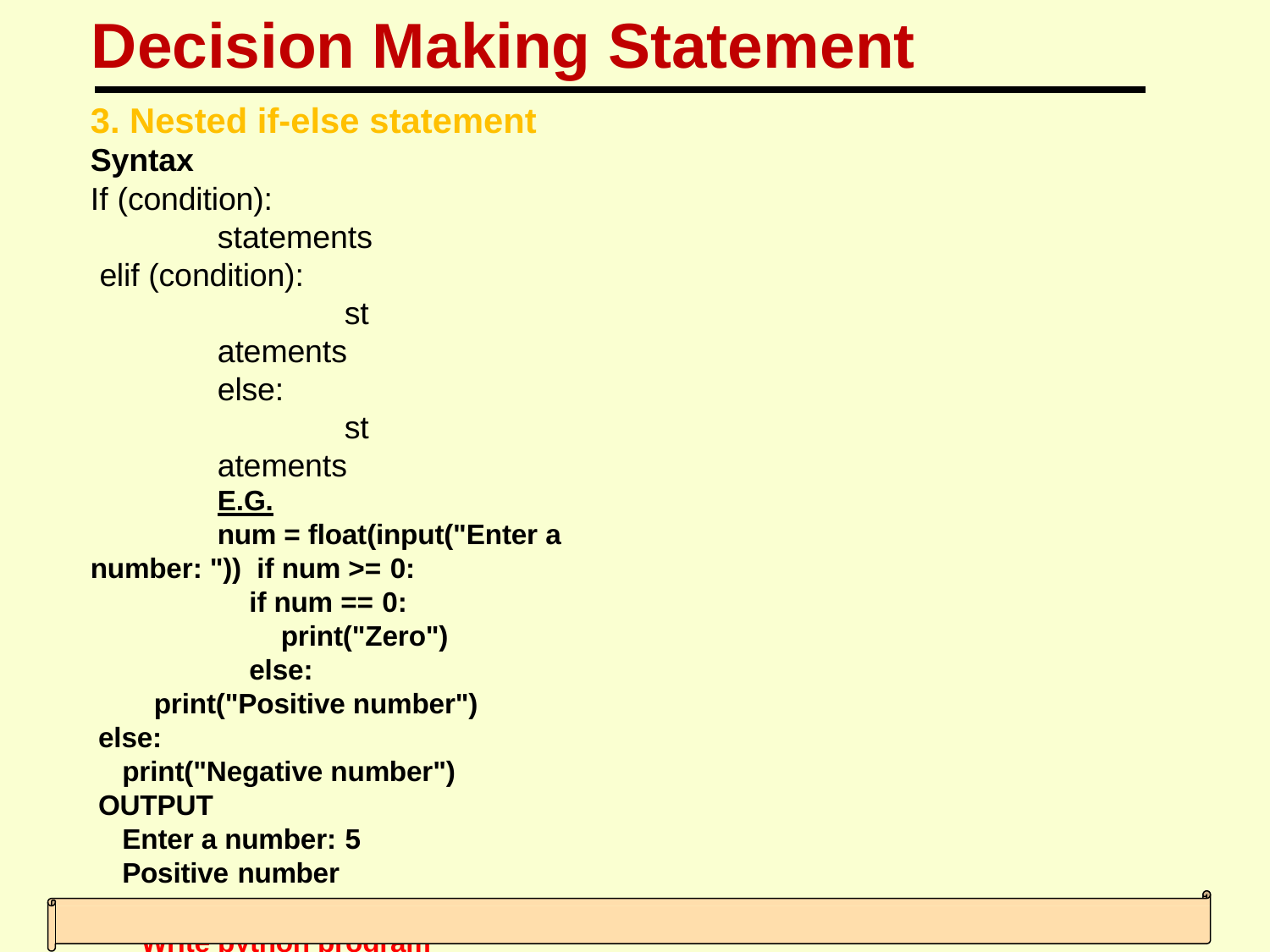

# Decision Making Statement

3. Nested if-else statement
Syntax
If (condition):
statements  elif (condition):
statements
else:
statements
E.G.
num = float(input("Enter a number: "))  if num >= 0:
if num == 0:
print("Zero")
else:
print("Positive number")  else:
print("Negative number")  OUTPUT
Enter a number: 5
Positive number

* Write python program to find out largest of 3 numbers.